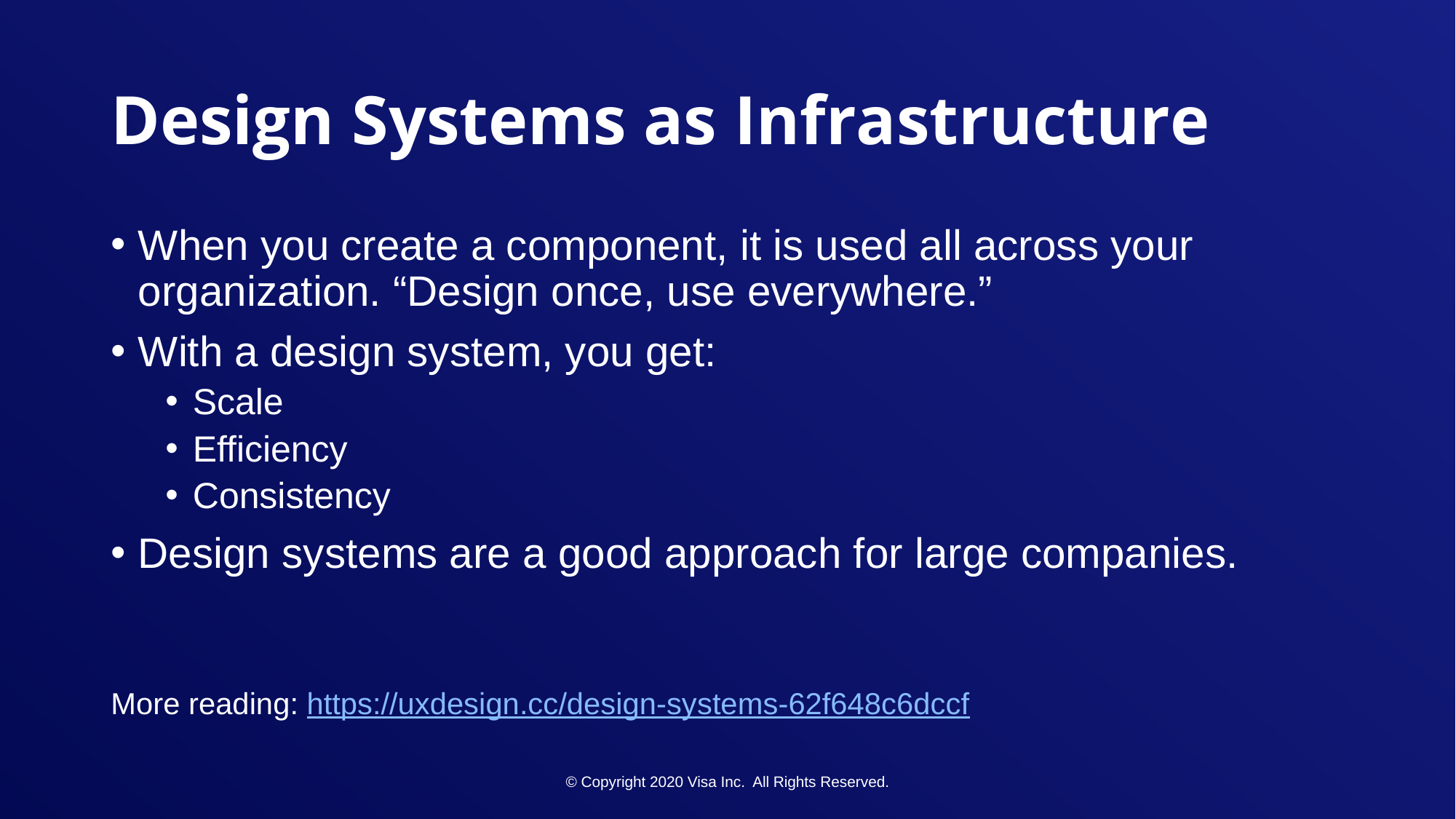

# Design Systems as Infrastructure
When you create a component, it is used all across your organization. “Design once, use everywhere.”
With a design system, you get:
Scale
Efficiency
Consistency
Design systems are a good approach for large companies.

More reading: https://uxdesign.cc/design-systems-62f648c6dccf
© Copyright 2020 Visa Inc.  All Rights Reserved.